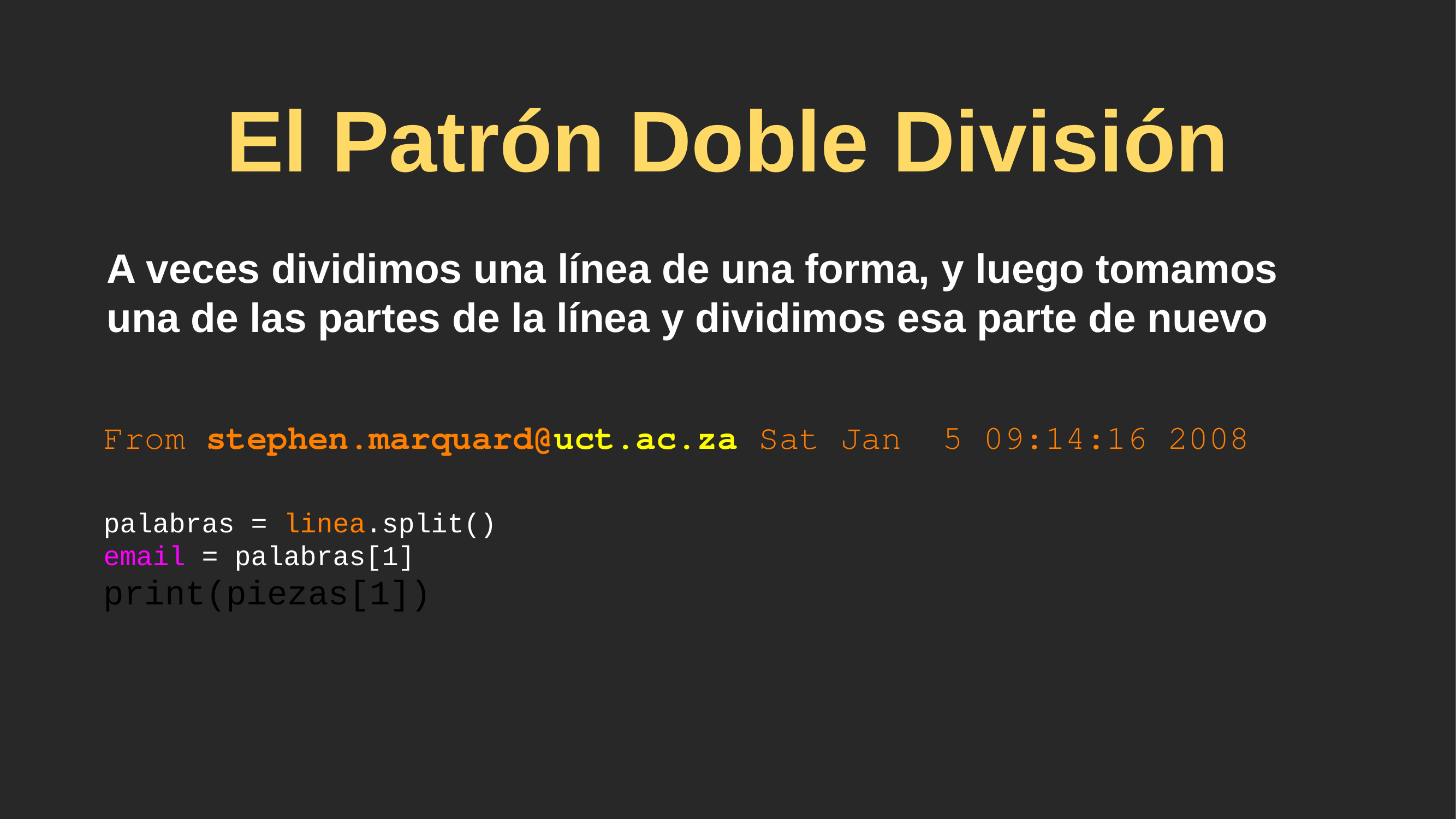

# El Patrón Doble División
A veces dividimos una línea de una forma, y luego tomamos una de las partes de la línea y dividimos esa parte de nuevo
From stephen.marquard@uct.ac.za Sat Jan  5 09:14:16 2008
palabras = linea.split()
email = palabras[1]
print(piezas[1])